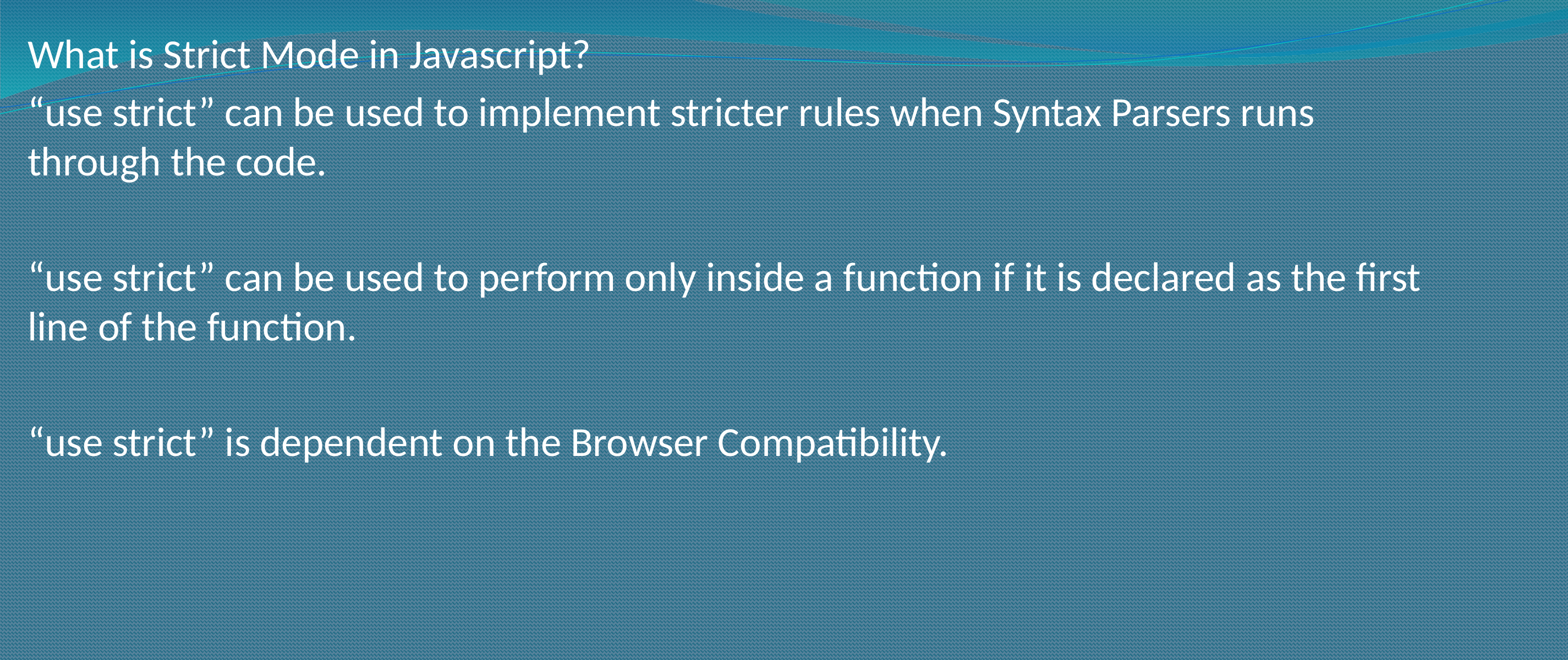

What is Strict Mode in Javascript?
“use strict” can be used to implement stricter rules when Syntax Parsers runs through the code.

“use strict” can be used to perform only inside a function if it is declared as the first line of the function.

“use strict” is dependent on the Browser Compatibility.